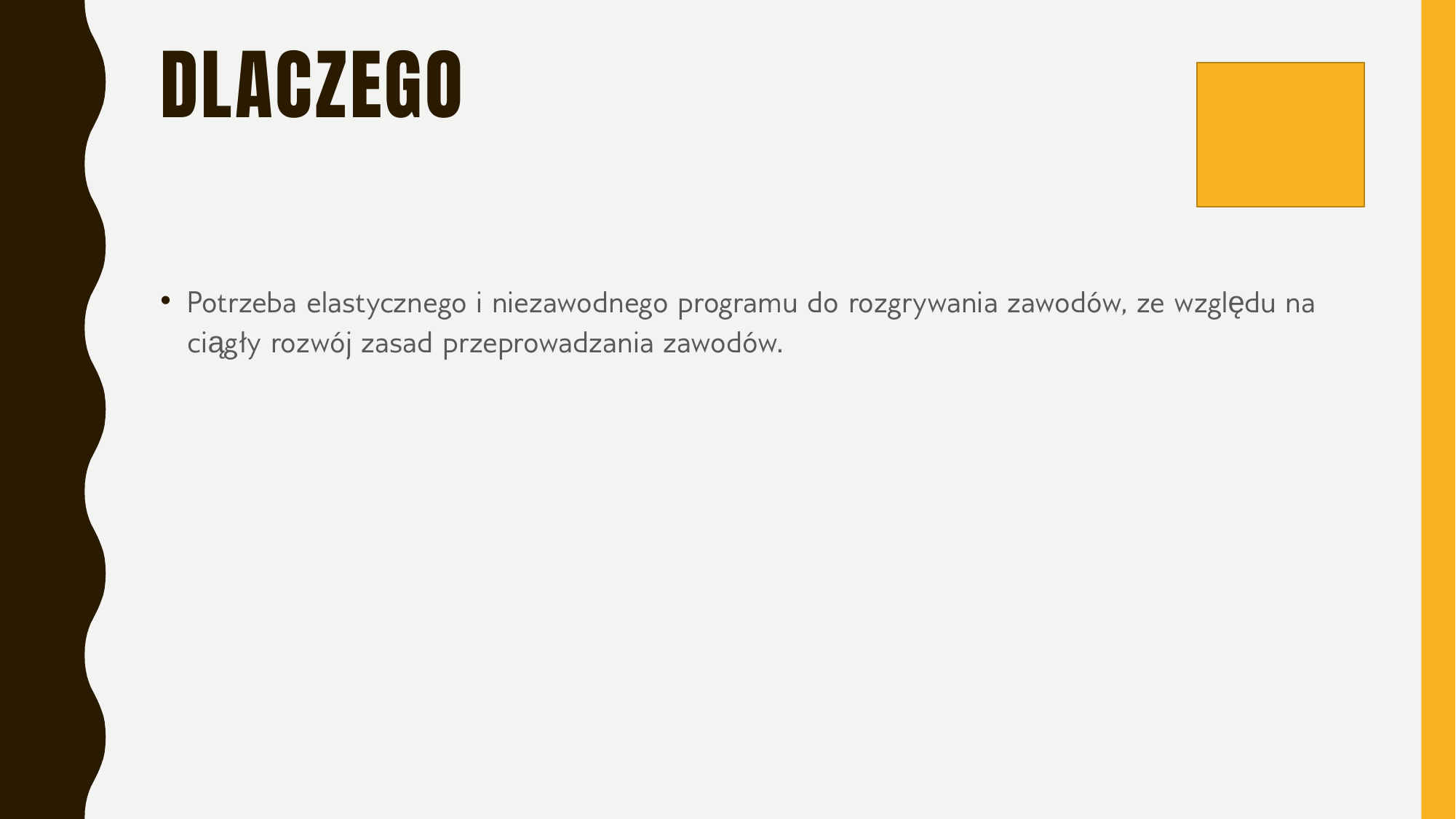

# Dlaczego

Potrzeba elastycznego i niezawodnego programu do rozgrywania zawodów, ze względu na ciągły rozwój zasad przeprowadzania zawodów.